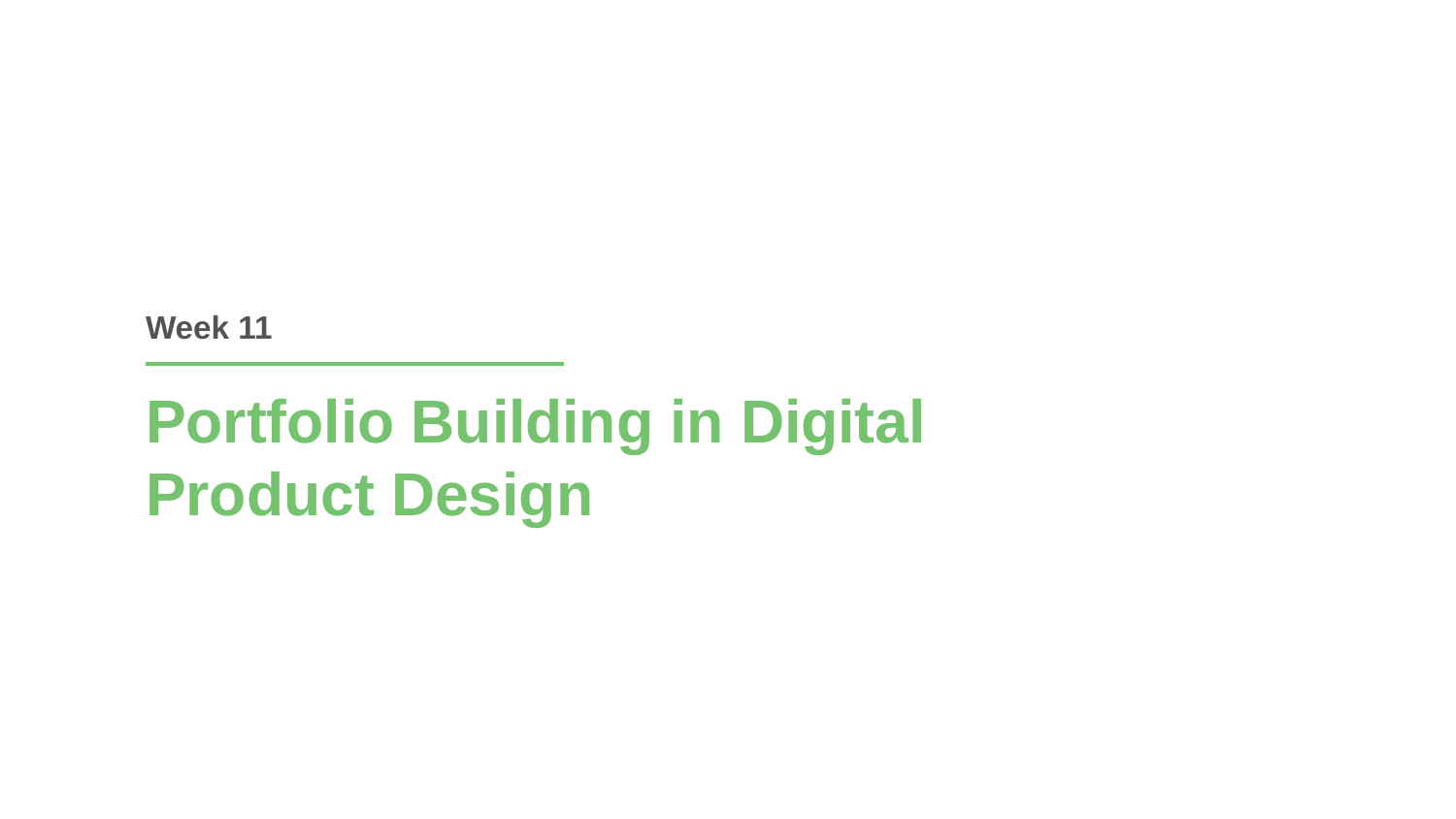

Week 11
# Portfolio Building in Digital Product Design